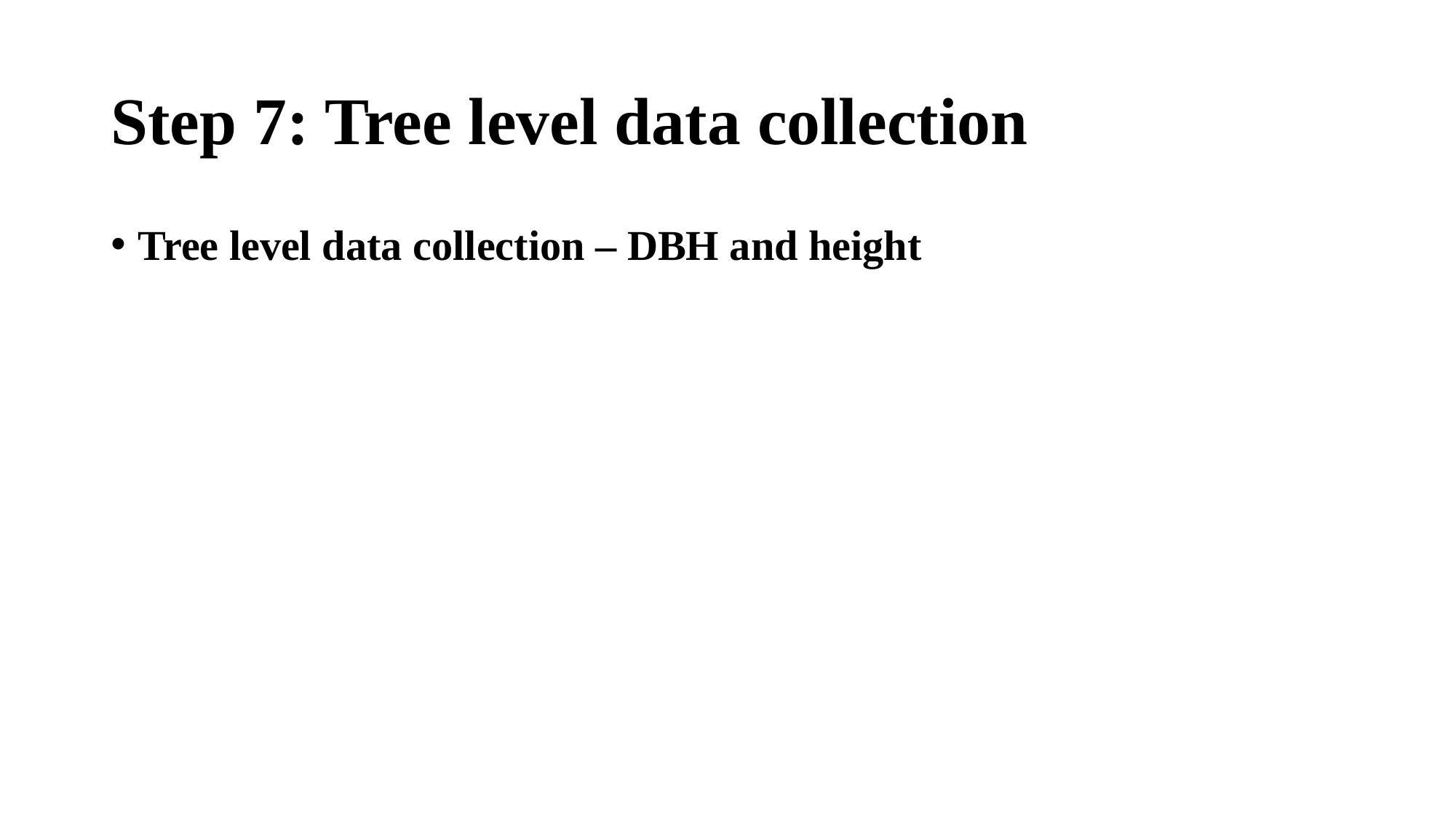

# Step 7: Tree level data collection
Tree level data collection – DBH and height